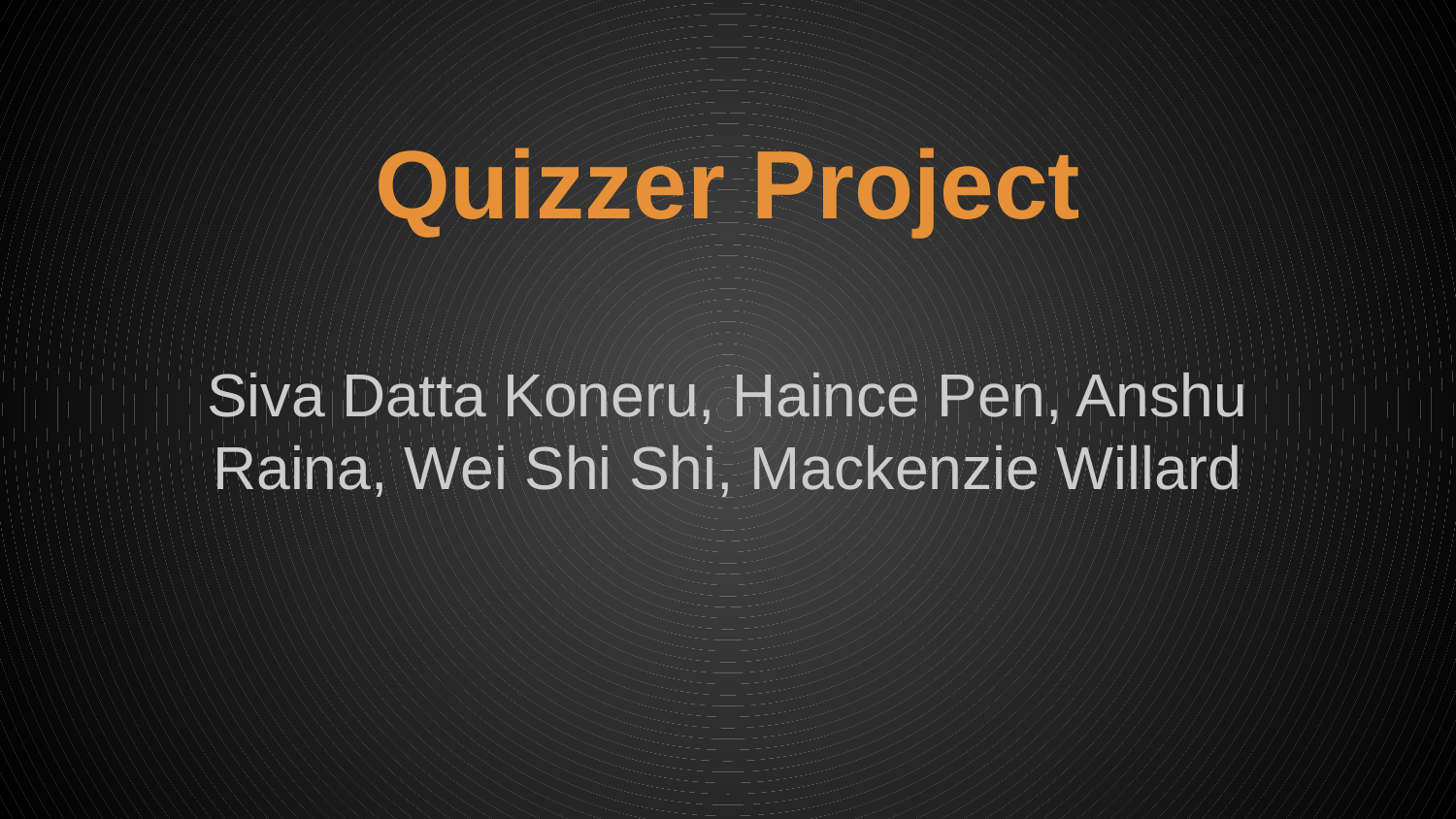

# Quizzer Project
Siva Datta Koneru, Haince Pen, Anshu Raina, Wei Shi Shi, Mackenzie Willard